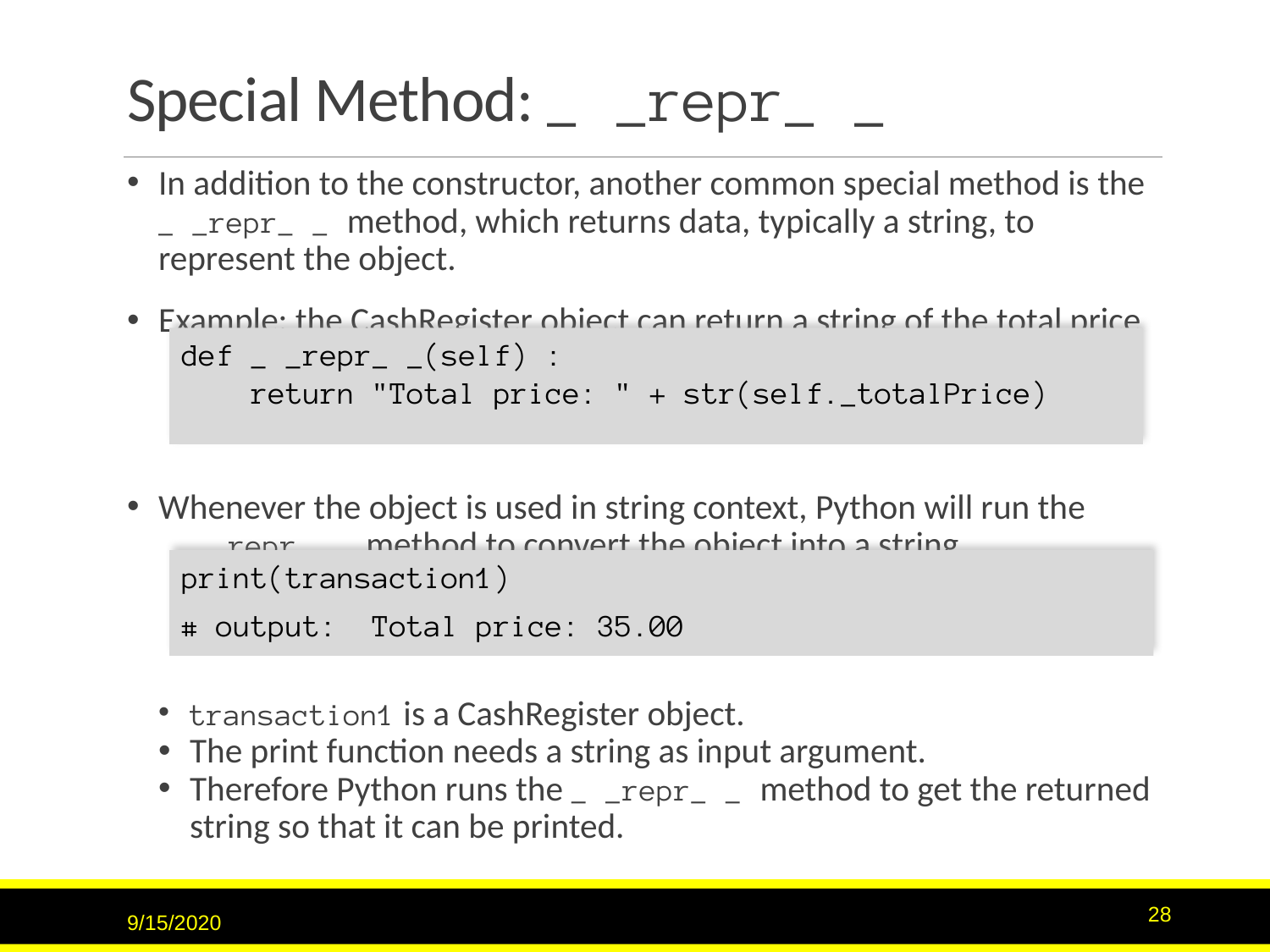

# Special Method: _ _repr_ _
In addition to the constructor, another common special method is the _ _repr_ _ method, which returns data, typically a string, to represent the object.
Example: the CashRegister object can return a string of the total price

Whenever the object is used in string context, Python will run the
 _ _repr_ _ method to convert the object into a string.

transaction1 is a CashRegister object.
The print function needs a string as input argument.
Therefore Python runs the _ _repr_ _ method to get the returned string so that it can be printed.
def _ _repr_ _(self) :
    return "Total price: " + str(self._totalPrice)
print(transaction1)
# output:  Total price: 35.00
9/15/2020